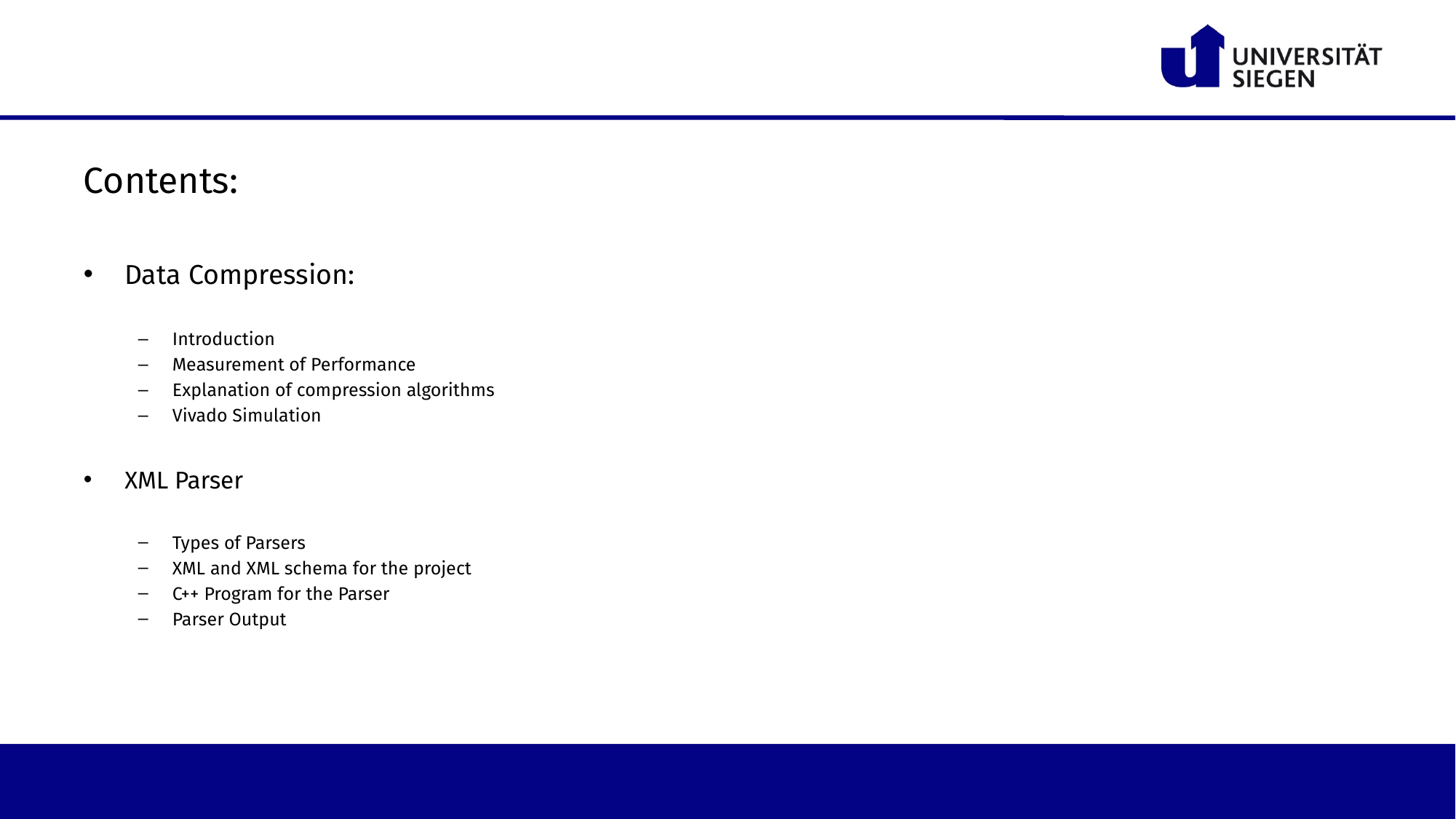

#
Contents:

Data Compression:

Introduction
Measurement of Performance
Explanation of compression algorithms
Vivado Simulation

XML Parser

Types of Parsers
XML and XML schema for the project
C++ Program for the Parser
Parser Output